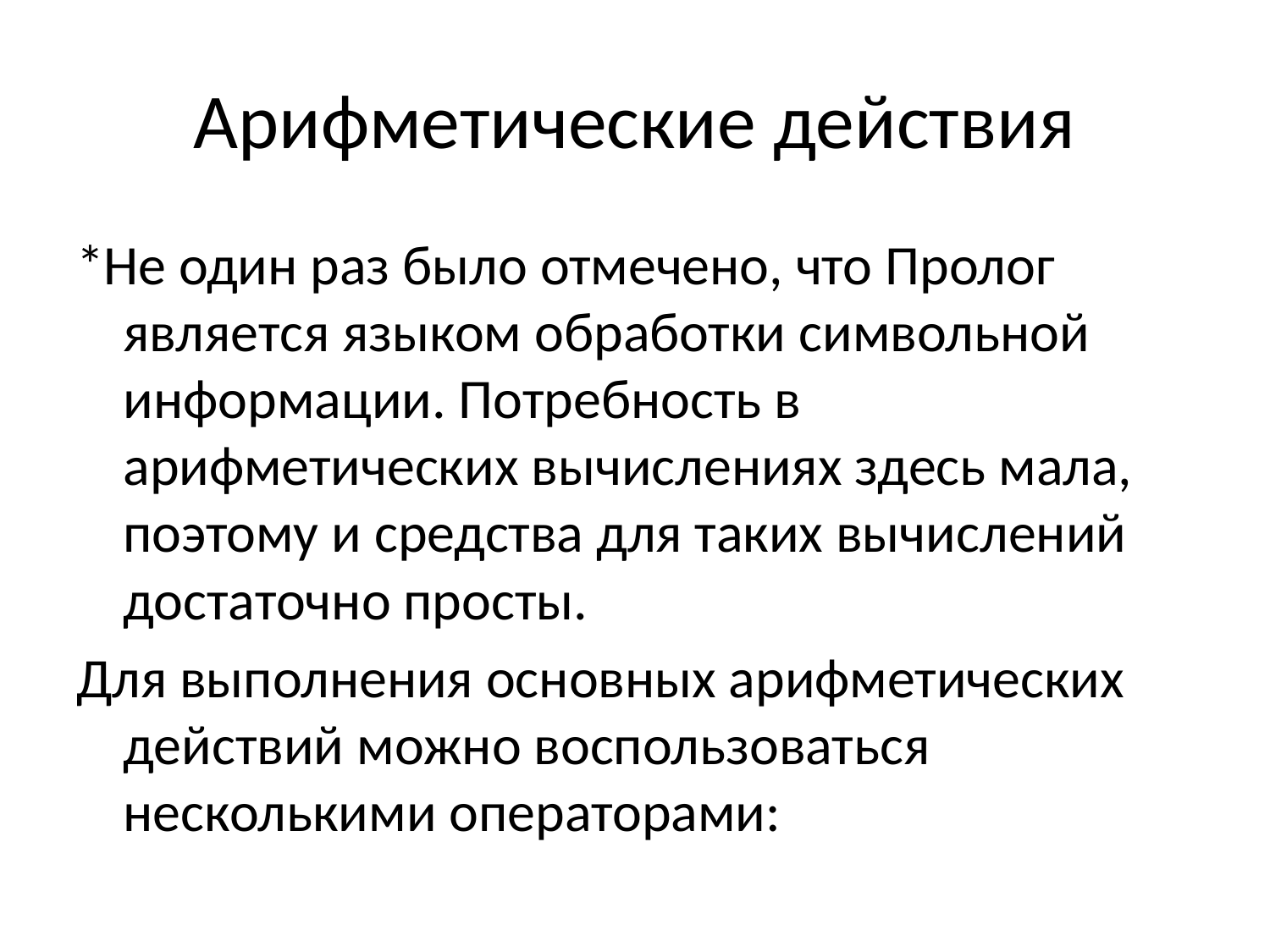

# Арифметические действия
*Не один раз было отмечено, что Пролог является языком обработки символьной информации. Потребность в арифметических вычислениях здесь мала, поэтому и средства для таких вычислений достаточно просты.
Для выполнения основных арифметических действий можно воспользоваться несколькими операторами: